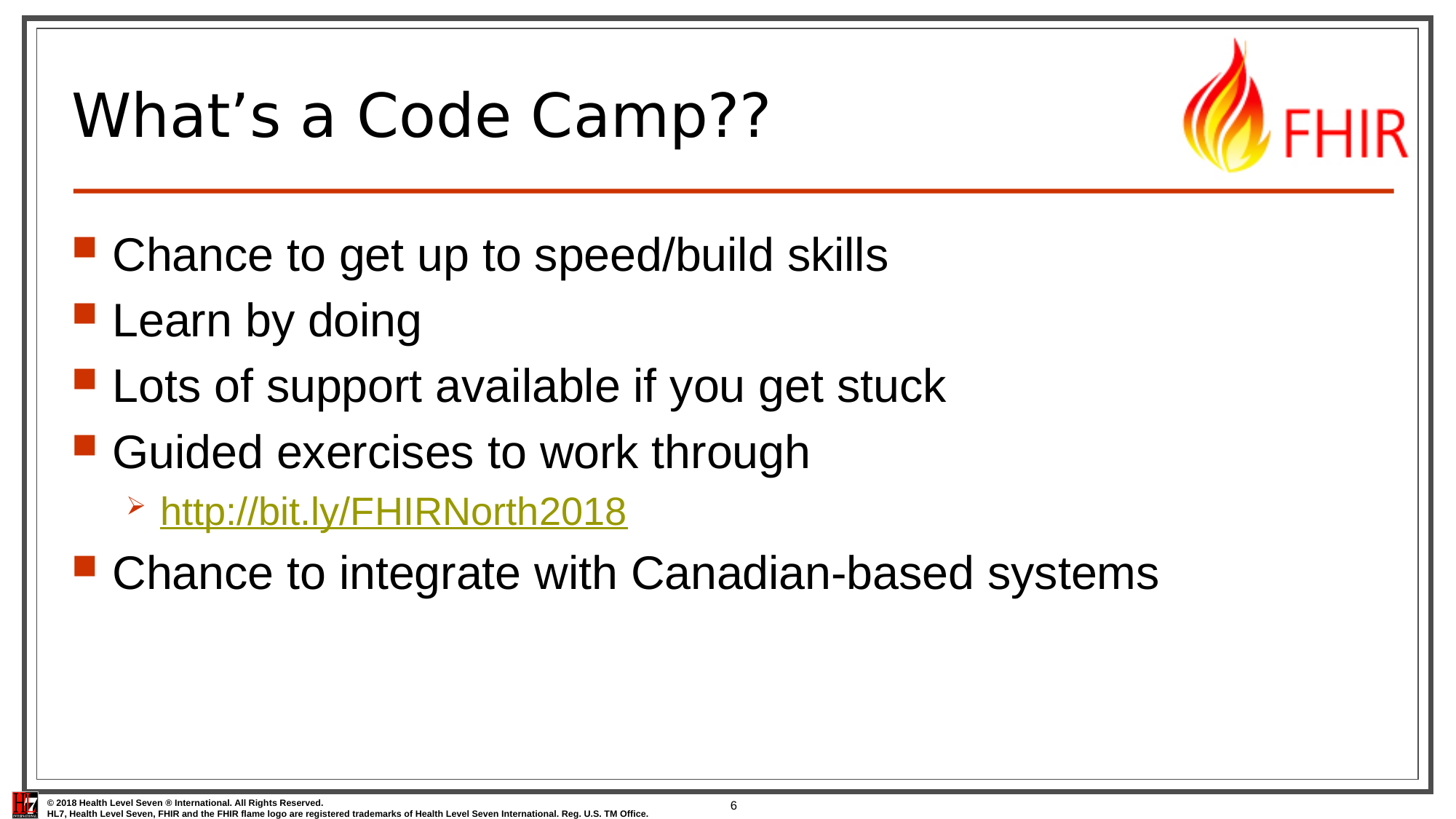

# What’s a Code Camp??
Chance to get up to speed/build skills
Learn by doing
Lots of support available if you get stuck
Guided exercises to work through
http://bit.ly/FHIRNorth2018
Chance to integrate with Canadian-based systems
6